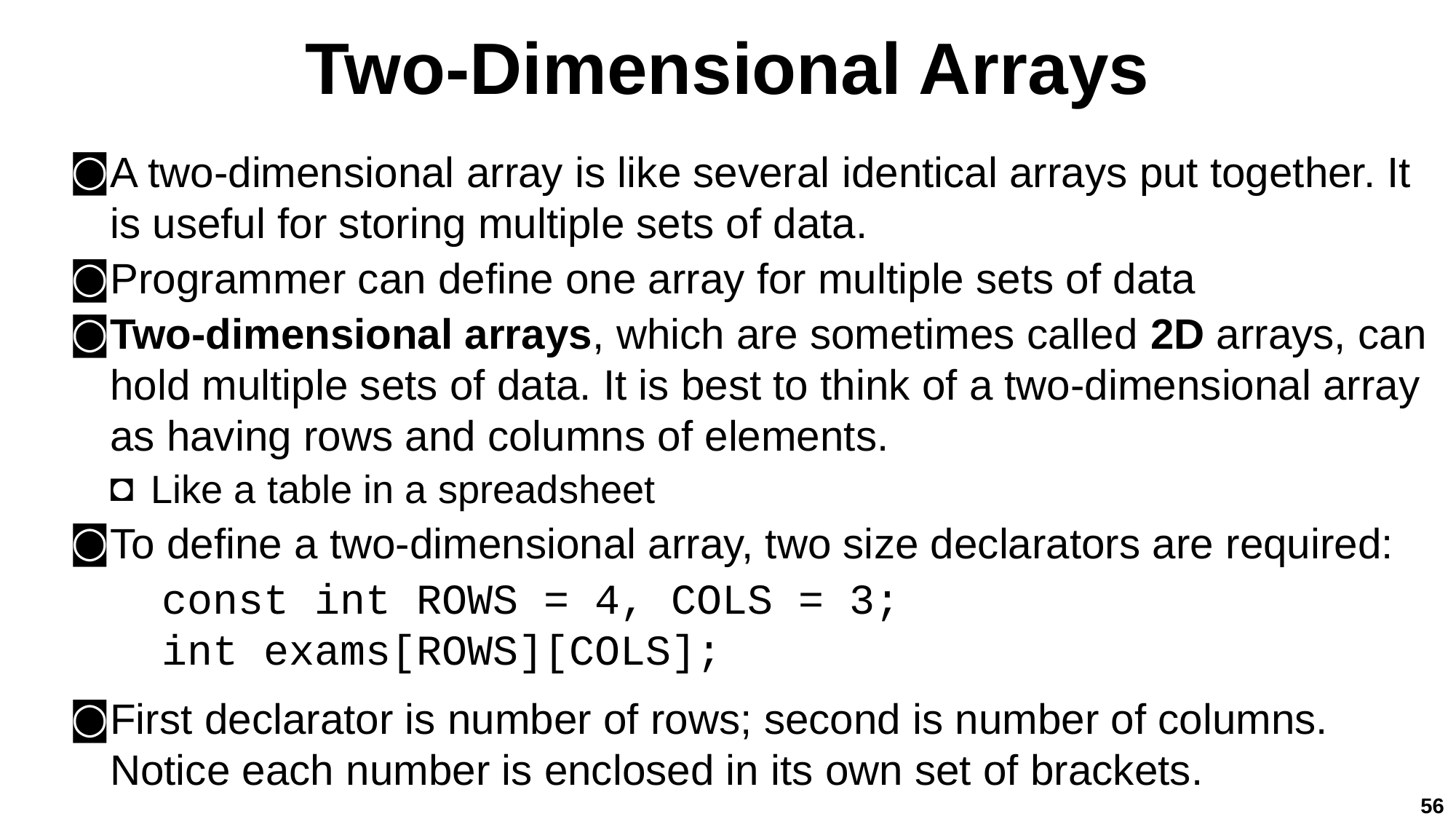

# Two-Dimensional Arrays
A two-dimensional array is like several identical arrays put together. It is useful for storing multiple sets of data.
Programmer can define one array for multiple sets of data
Two-dimensional arrays, which are sometimes called 2D arrays, can hold multiple sets of data. It is best to think of a two-dimensional array as having rows and columns of elements.
Like a table in a spreadsheet
To define a two-dimensional array, two size declarators are required:
const int ROWS = 4, COLS = 3;
int exams[ROWS][COLS];
First declarator is number of rows; second is number of columns. Notice each number is enclosed in its own set of brackets.
56